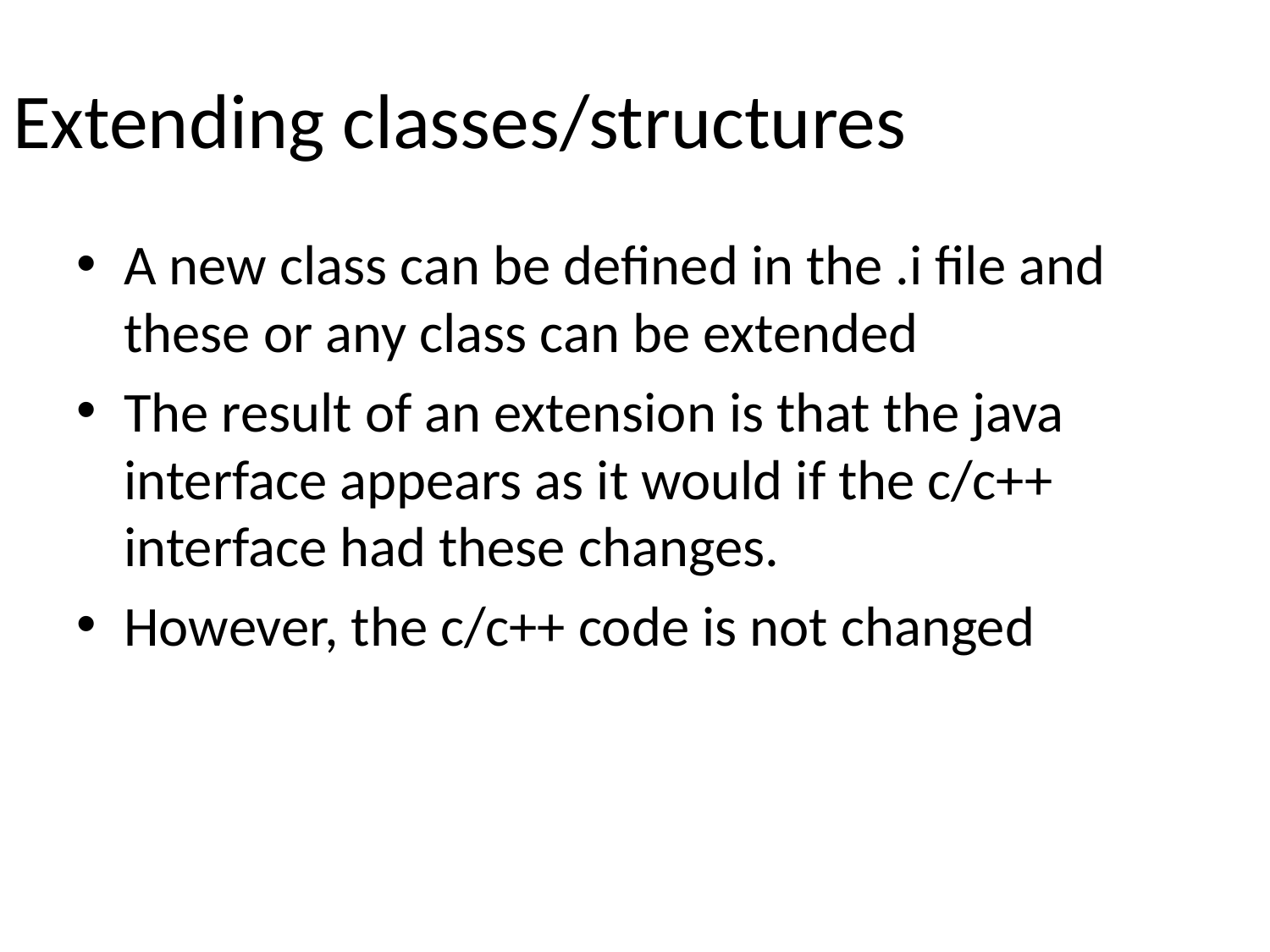

# Extending classes/structures
A new class can be defined in the .i file and these or any class can be extended
The result of an extension is that the java interface appears as it would if the c/c++ interface had these changes.
However, the c/c++ code is not changed